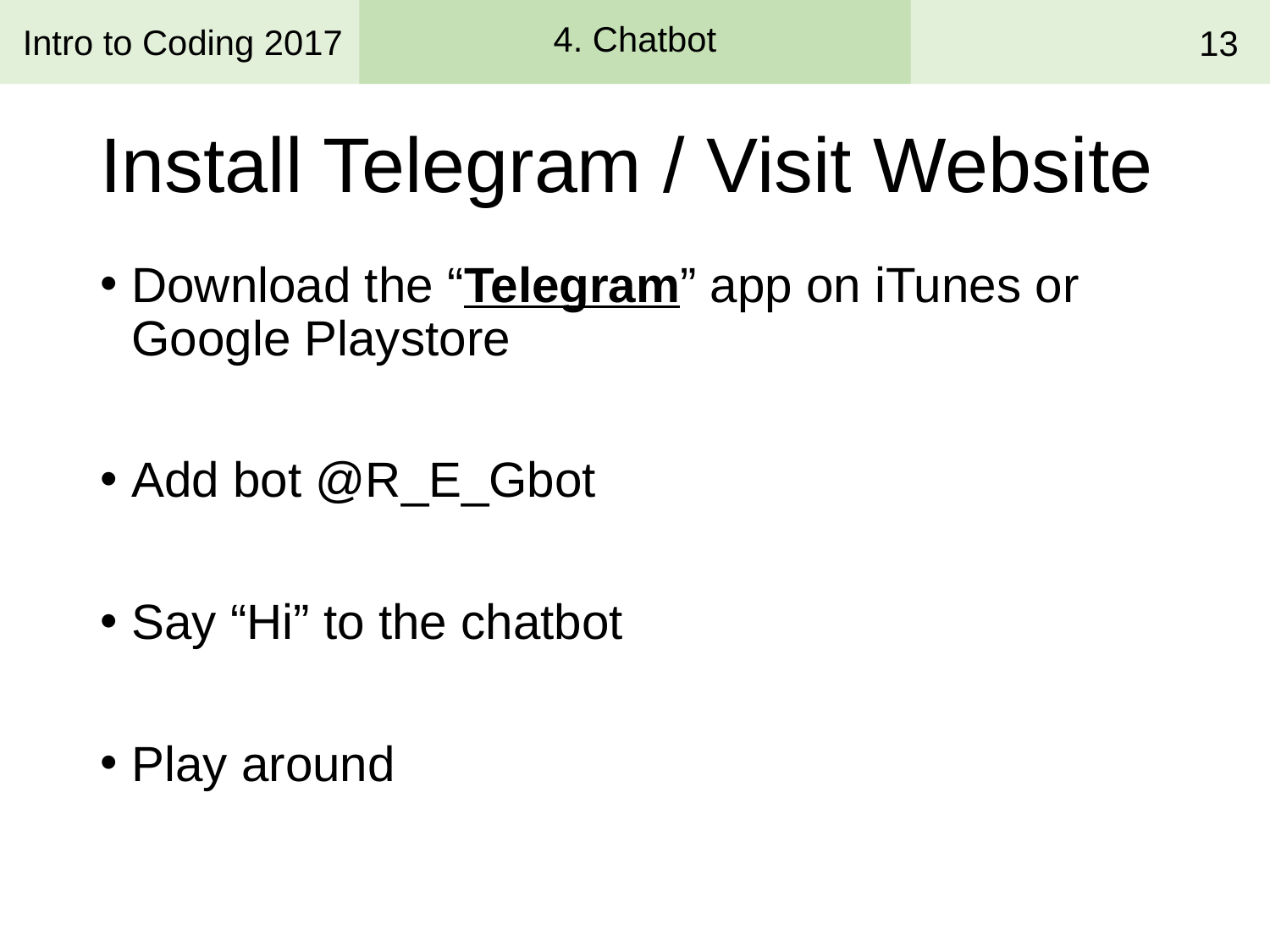

4. Chatbot
13
# Install Telegram / Visit Website
Download the “Telegram” app on iTunes or Google Playstore

Add bot @R_E_Gbot

Say “Hi” to the chatbot

Play around